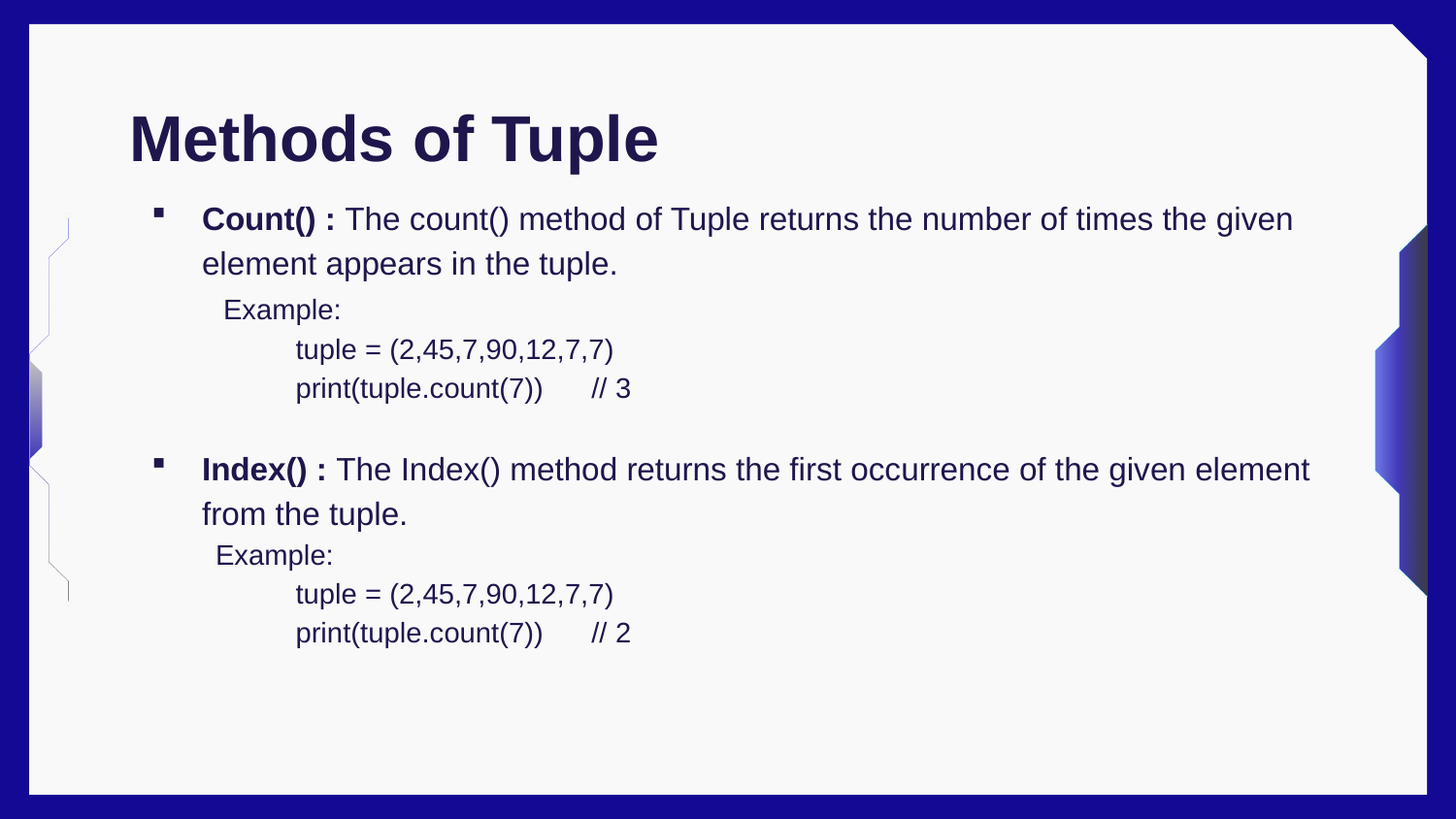

# Methods of Tuple
Count() : The count() method of Tuple returns the number of times the given element appears in the tuple.
        Example:
                  tuple = (2,45,7,90,12,7,7)
                  print(tuple.count(7))      // 3

Index() : The Index() method returns the first occurrence of the given element from the tuple.
        Example:
                  tuple = (2,45,7,90,12,7,7)
                  print(tuple.count(7))      // 2